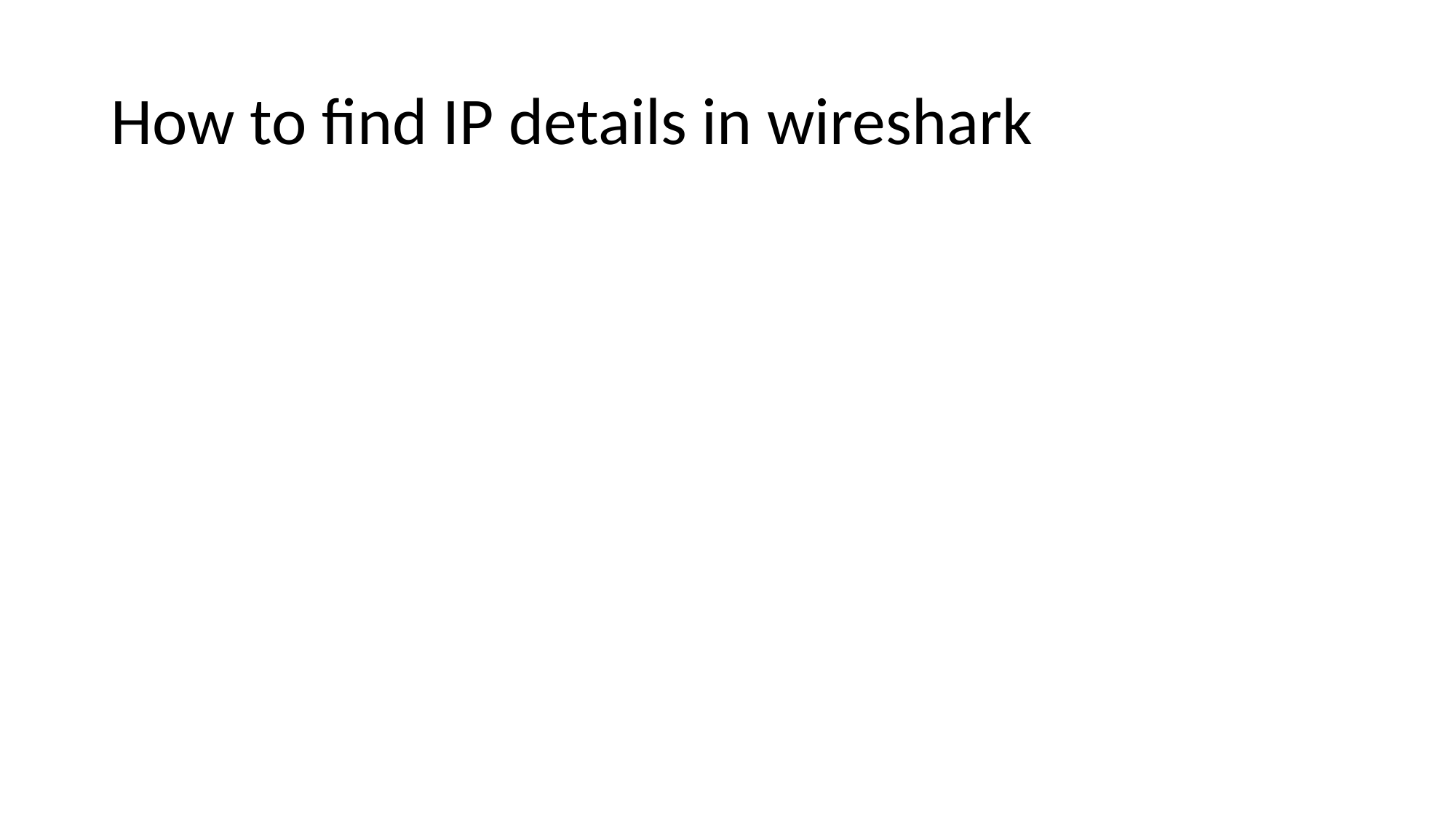

# How to find IP details in wireshark